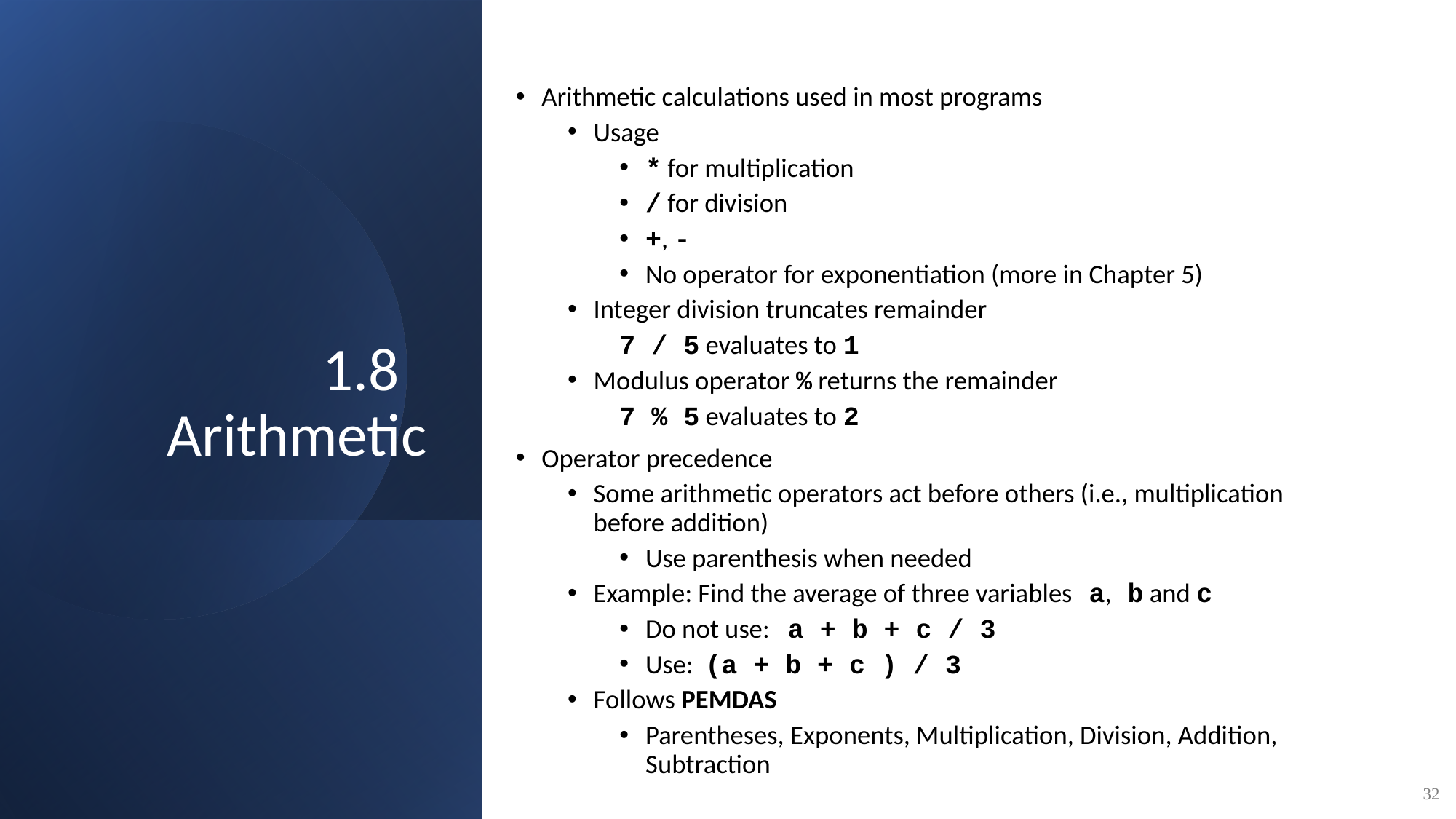

# 1.8   Arithmetic
Arithmetic calculations used in most programs
Usage
* for multiplication
/ for division
+, -
No operator for exponentiation (more in Chapter 5)
Integer division truncates remainder
7 / 5 evaluates to 1
Modulus operator % returns the remainder
7 % 5 evaluates to 2
Operator precedence
Some arithmetic operators act before others (i.e., multiplication before addition)
Use parenthesis when needed
Example: Find the average of three variables a, b and c
Do not use:   a + b + c / 3
Use:  (a + b + c ) / 3
Follows PEMDAS
Parentheses, Exponents, Multiplication, Division, Addition, Subtraction

32